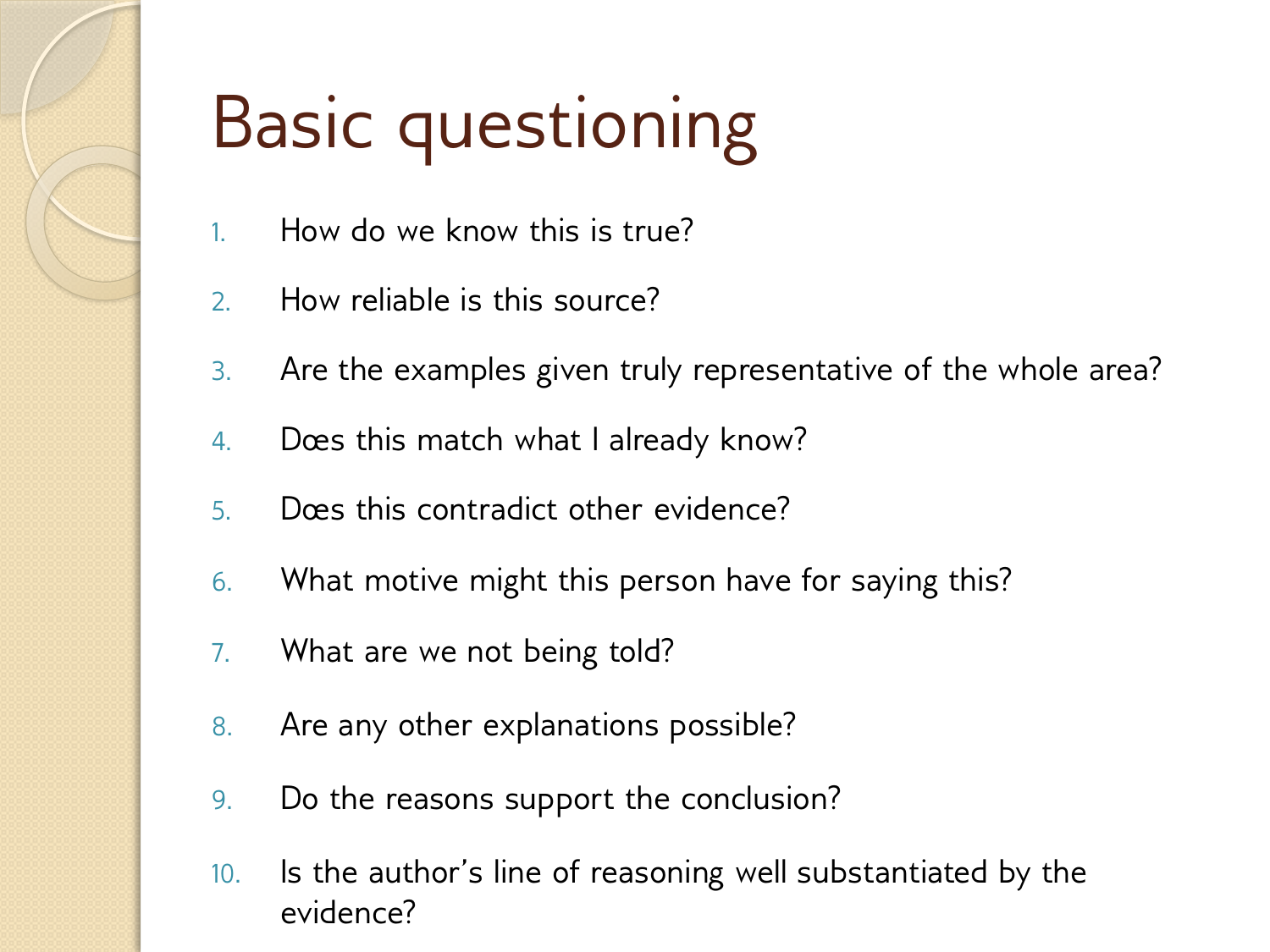

# Basic questioning
How do we know this is true?

How reliable is this source?

Are the examples given truly representative of the whole area?

Does this match what I already know?

Does this contradict other evidence?

What motive might this person have for saying this?

What are we not being told?

Are any other explanations possible?

Do the reasons support the conclusion?

Is the author’s line of reasoning well substantiated by the evidence?